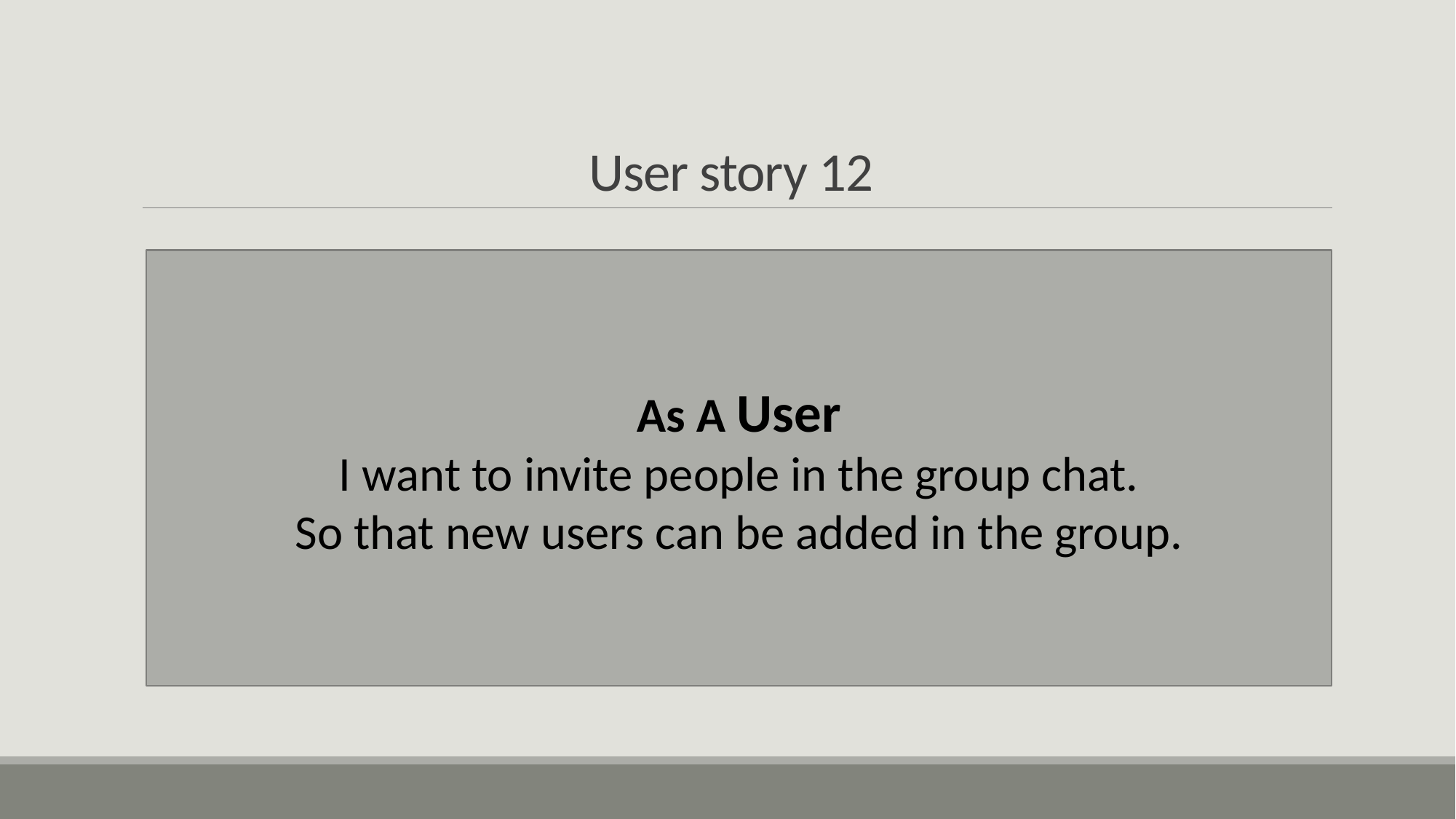

# User story 12
As A User
I want to invite people in the group chat.
So that new users can be added in the group.